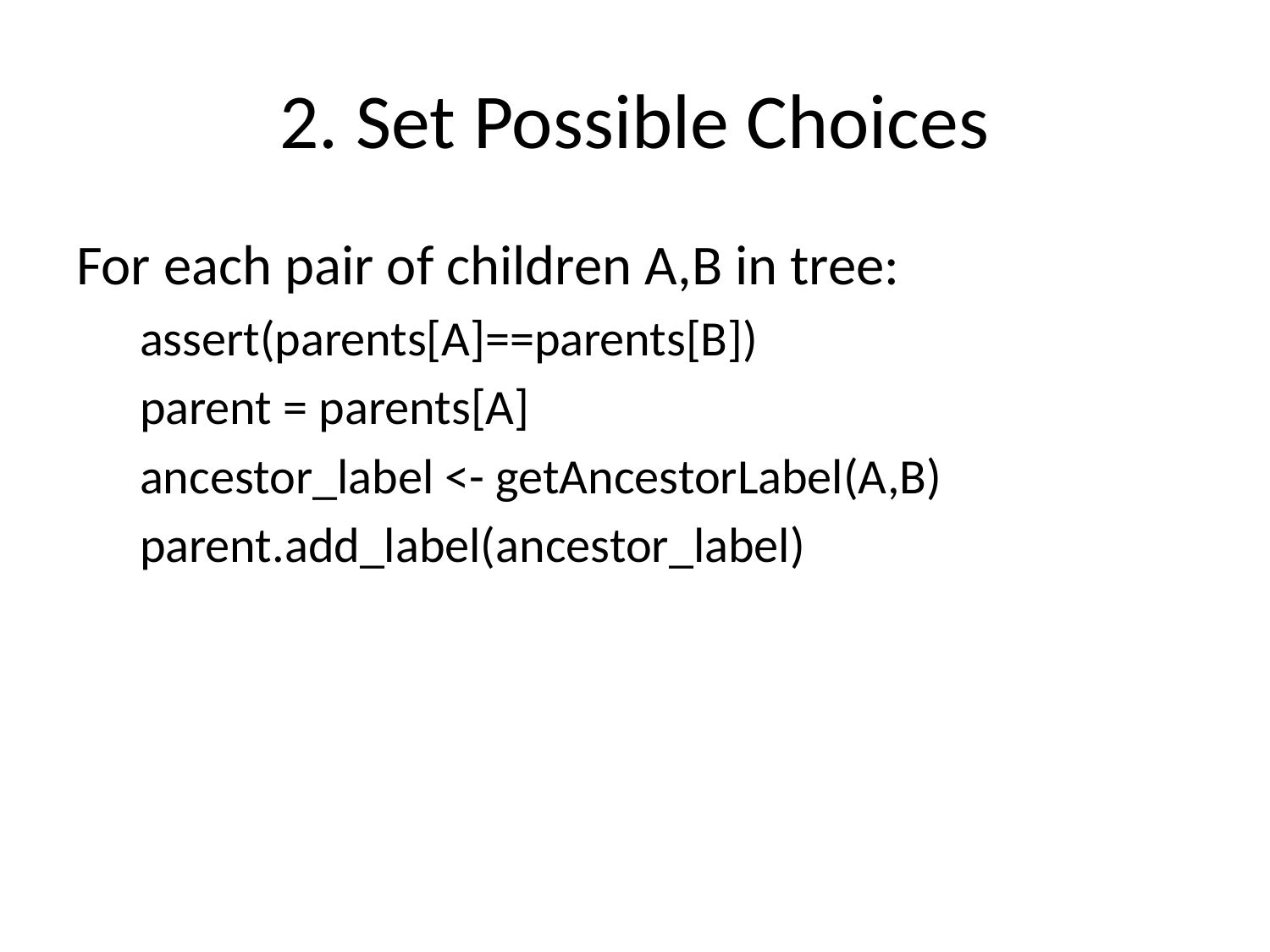

# 2. Set Possible Choices
For each pair of children A,B in tree:
assert(parents[A]==parents[B])
parent = parents[A]
ancestor_label <- getAncestorLabel(A,B)
parent.add_label(ancestor_label)